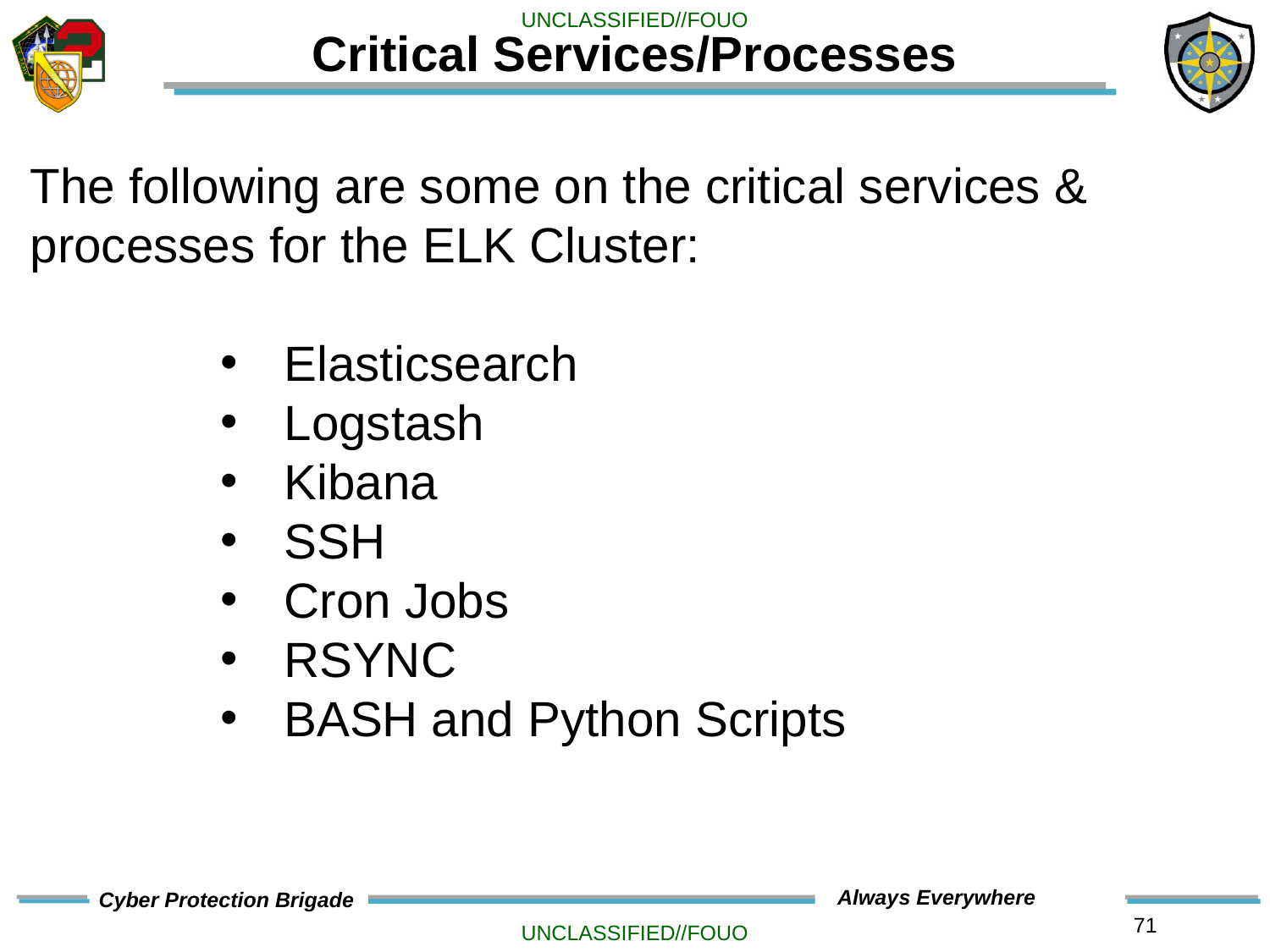

# Critical Services/Processes
The following are some on the critical services & processes for the ELK Cluster:

Elasticsearch
Logstash
Kibana
SSH
Cron Jobs
RSYNC
BASH and Python Scripts